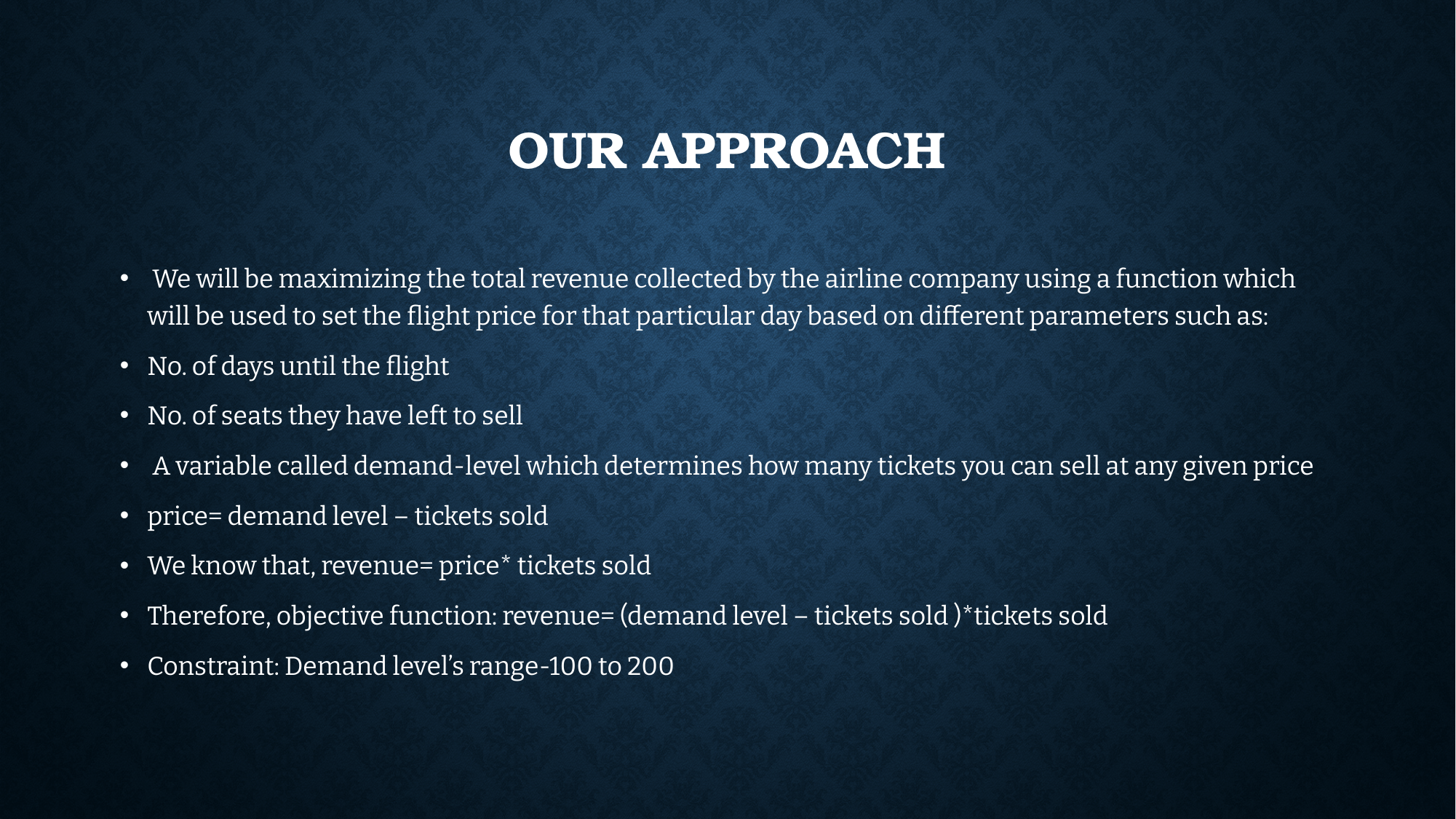

# OUR APPROACH
 We will be maximizing the total revenue collected by the airline company using a function which will be used to set the flight price for that particular day based on different parameters such as:
No. of days until the flight
No. of seats they have left to sell
 A variable called demand-level which determines how many tickets you can sell at any given price
price= demand level – tickets sold
We know that, revenue= price* tickets sold
Therefore, objective function: revenue= (demand level – tickets sold )*tickets sold
Constraint: Demand level’s range-100 to 200